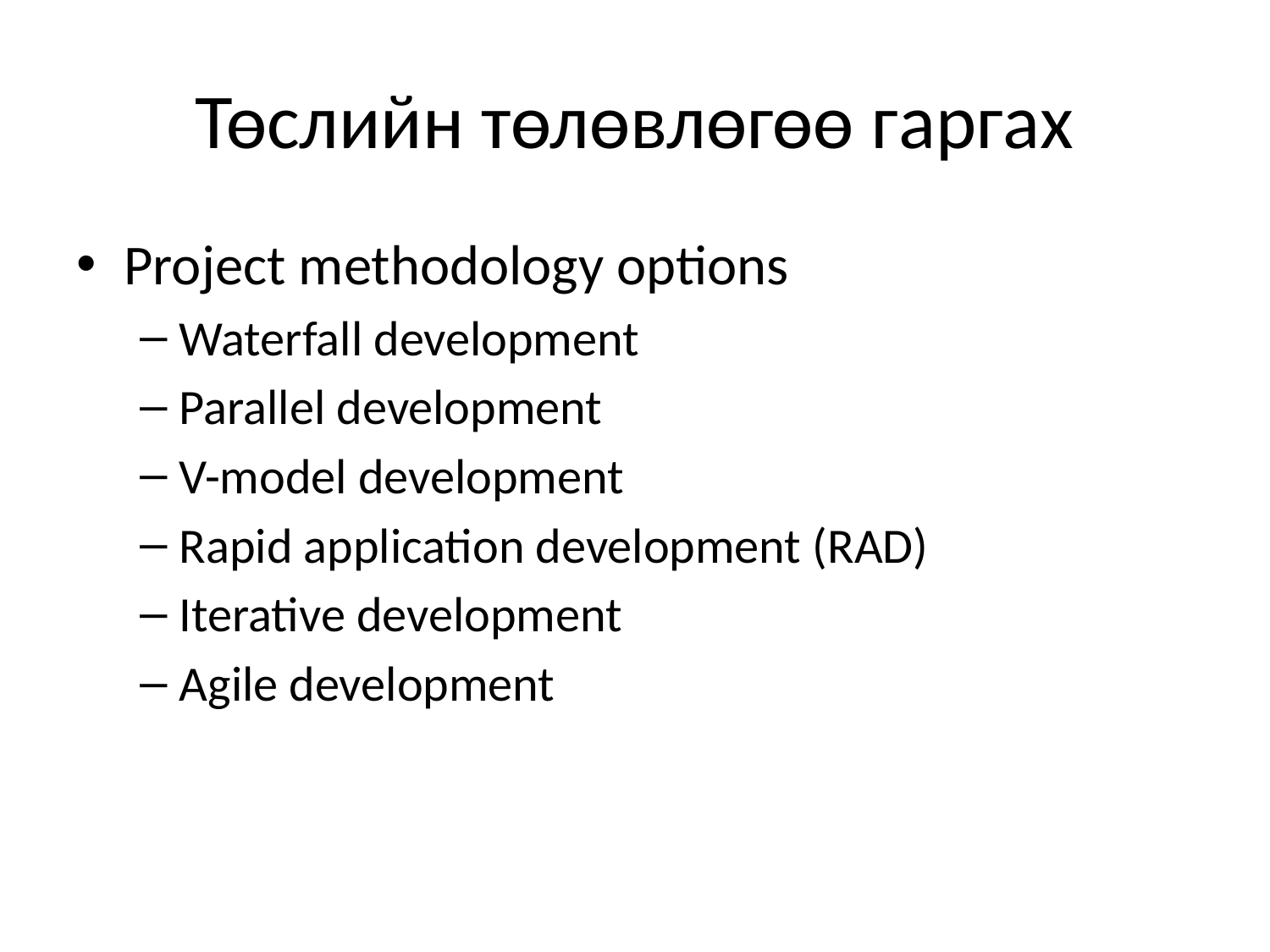

# Төслийн төлөвлөгөө гаргах
Project methodology options
Waterfall development
Parallel development
V-model development
Rapid application development (RAD)
Iterative development
Agile development